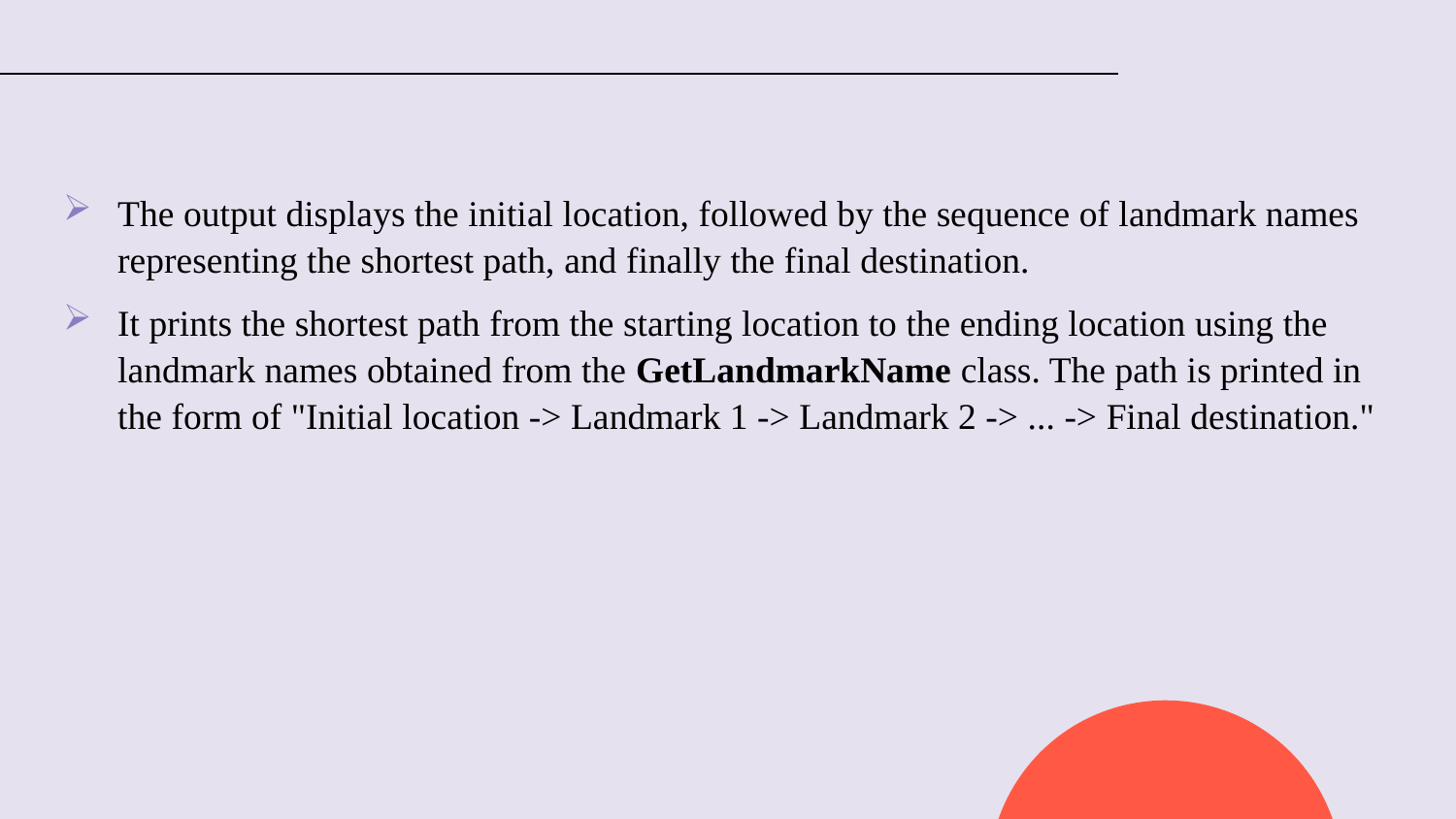

The output displays the initial location, followed by the sequence of landmark names representing the shortest path, and finally the final destination.
It prints the shortest path from the starting location to the ending location using the landmark names obtained from the GetLandmarkName class. The path is printed in the form of "Initial location -> Landmark 1 -> Landmark 2 -> ... -> Final destination."